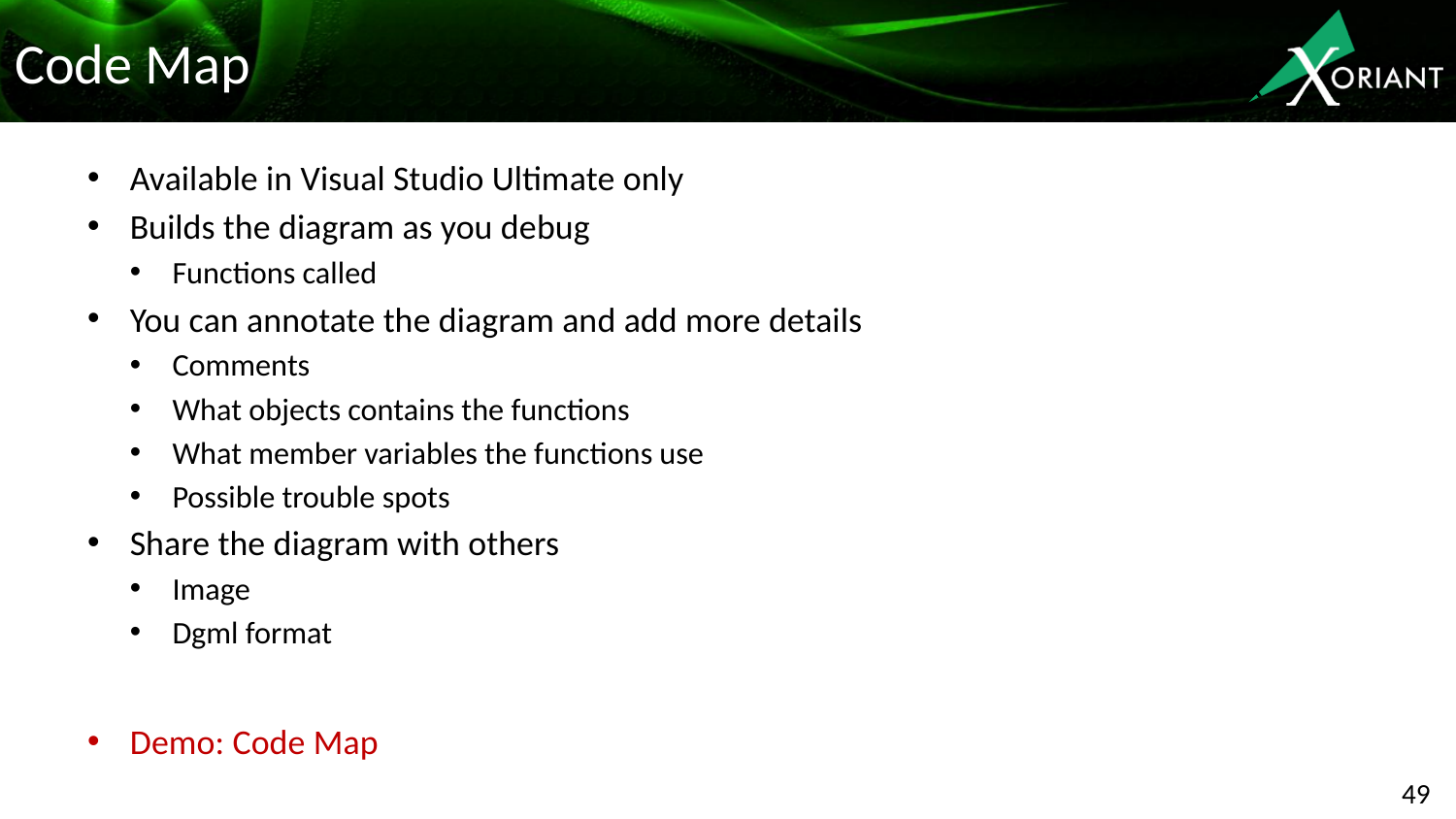

# Code Map
Available in Visual Studio Ultimate only
Builds the diagram as you debug
Functions called
You can annotate the diagram and add more details
Comments
What objects contains the functions
What member variables the functions use
Possible trouble spots
Share the diagram with others
Image
Dgml format

Demo: Code Map
49